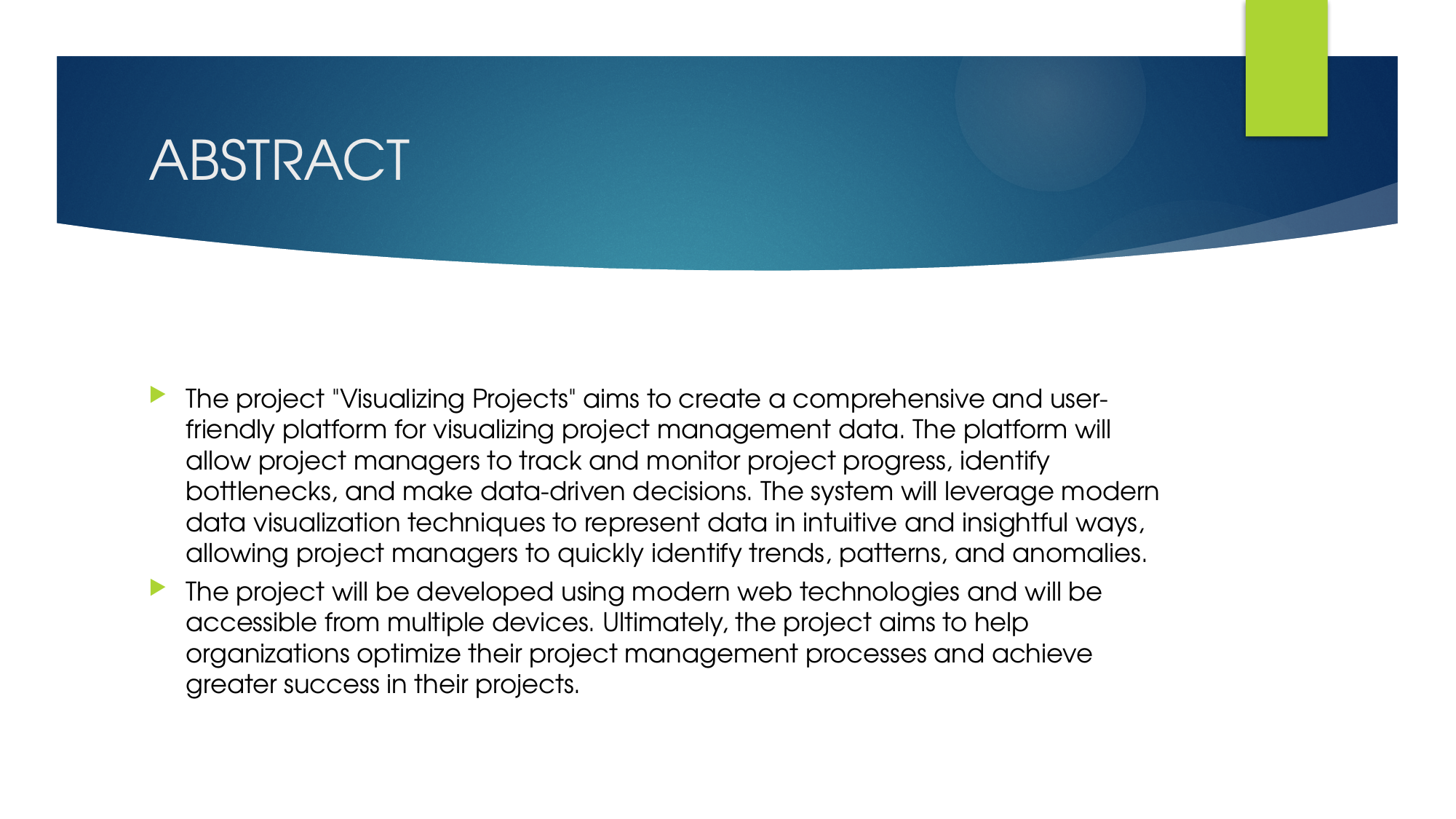

# ABSTRACT

The project "Visualizing Projects" aims to create a comprehensive and user-friendly platform for visualizing project management data. The platform will allow project managers to track and monitor project progress, identify bottlenecks, and make data-driven decisions. The system will leverage modern data visualization techniques to represent data in intuitive and insightful ways, allowing project managers to quickly identify trends, patterns, and anomalies.
The project will be developed using modern web technologies and will be accessible from multiple devices. Ultimately, the project aims to help organizations optimize their project management processes and achieve greater success in their projects.